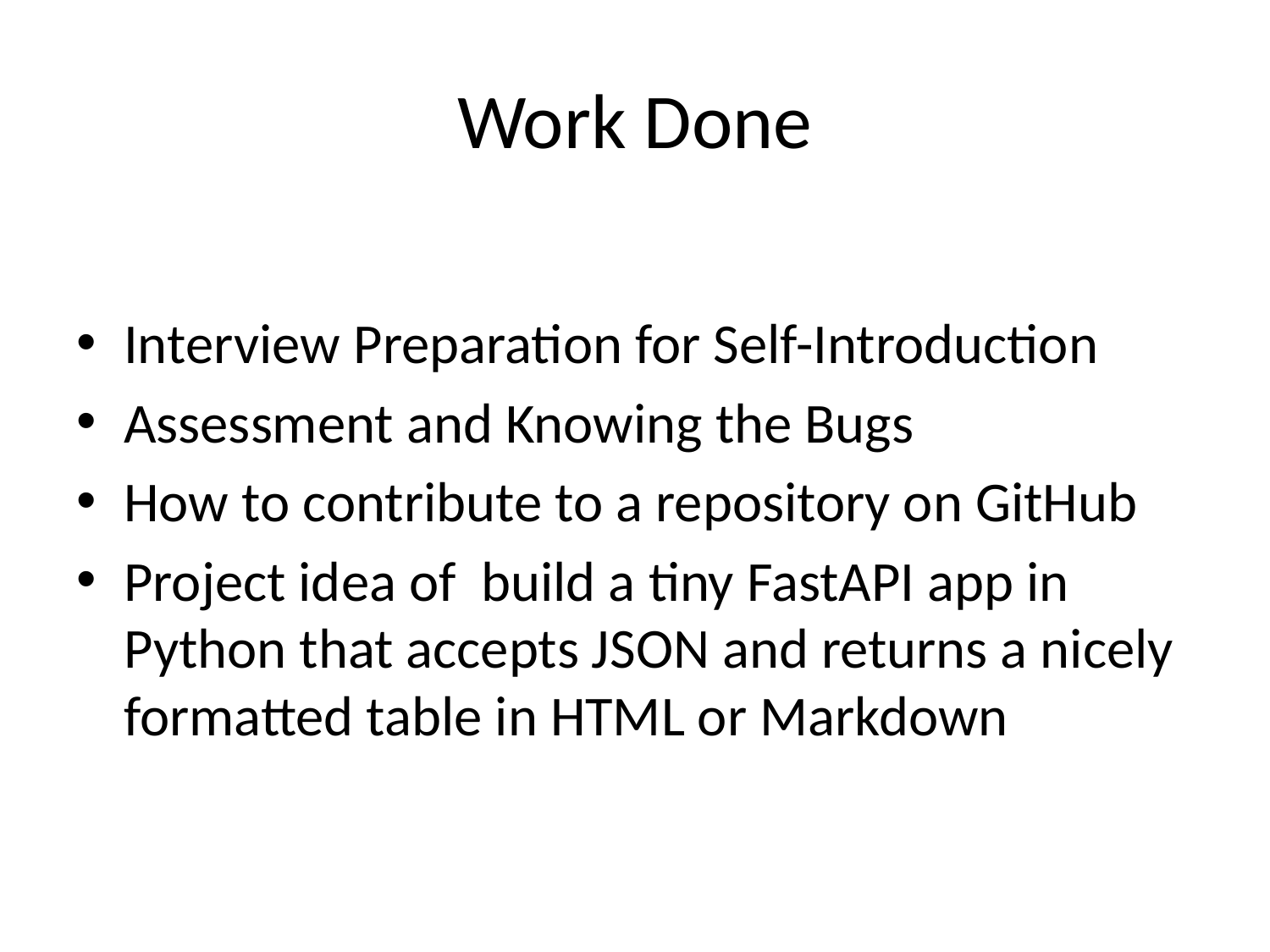

# Work Done

Interview Preparation for Self-Introduction
Assessment and Knowing the Bugs
How to contribute to a repository on GitHub
Project idea of  build a tiny FastAPI app in Python that accepts JSON and returns a nicely formatted table in HTML or Markdown